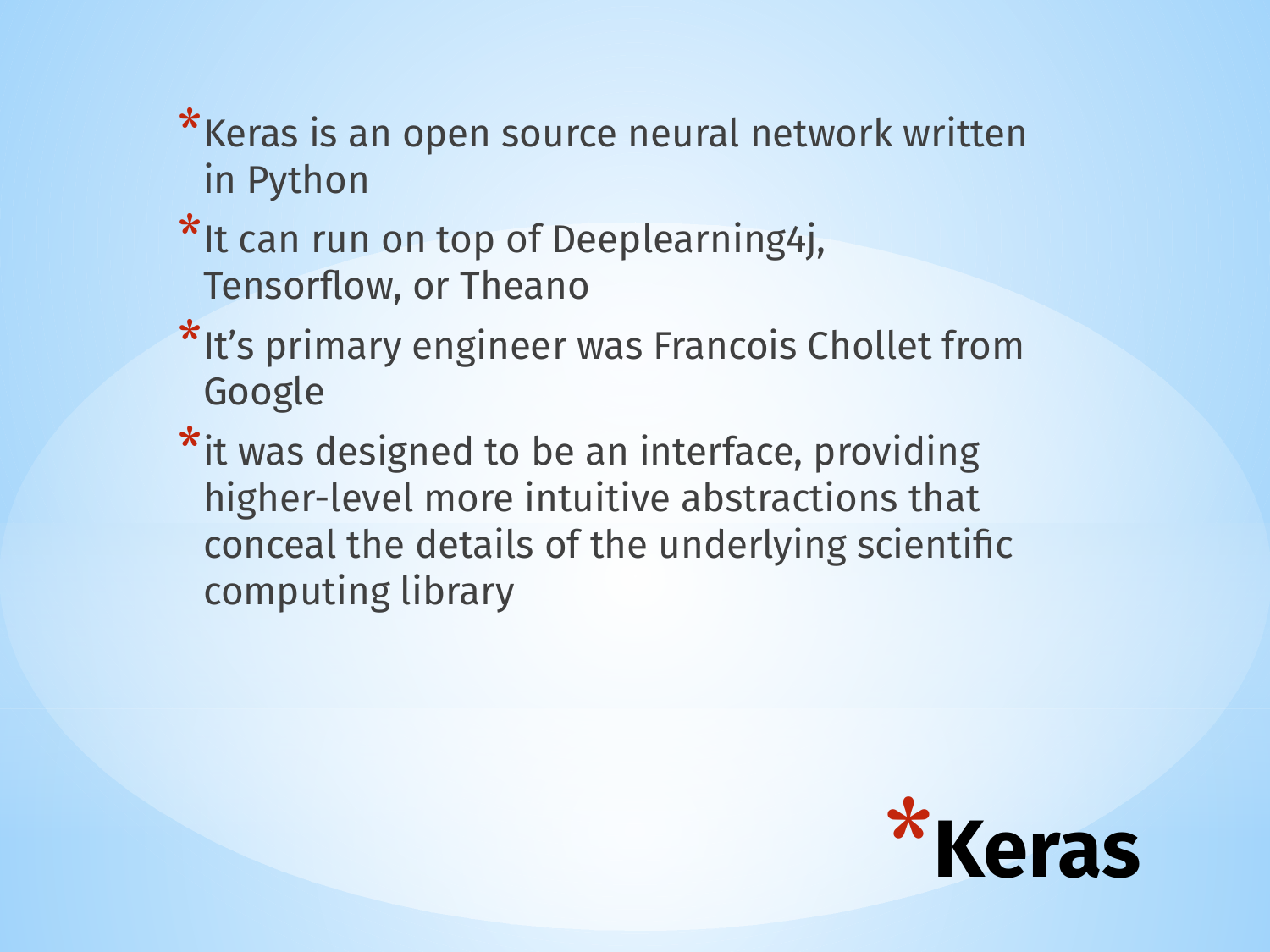

Keras is an open source neural network written in Python
It can run on top of Deeplearning4j, Tensorflow, or Theano
It’s primary engineer was Francois Chollet from Google
it was designed to be an interface, providing higher-level more intuitive abstractions that conceal the details of the underlying scientific computing library
# Keras